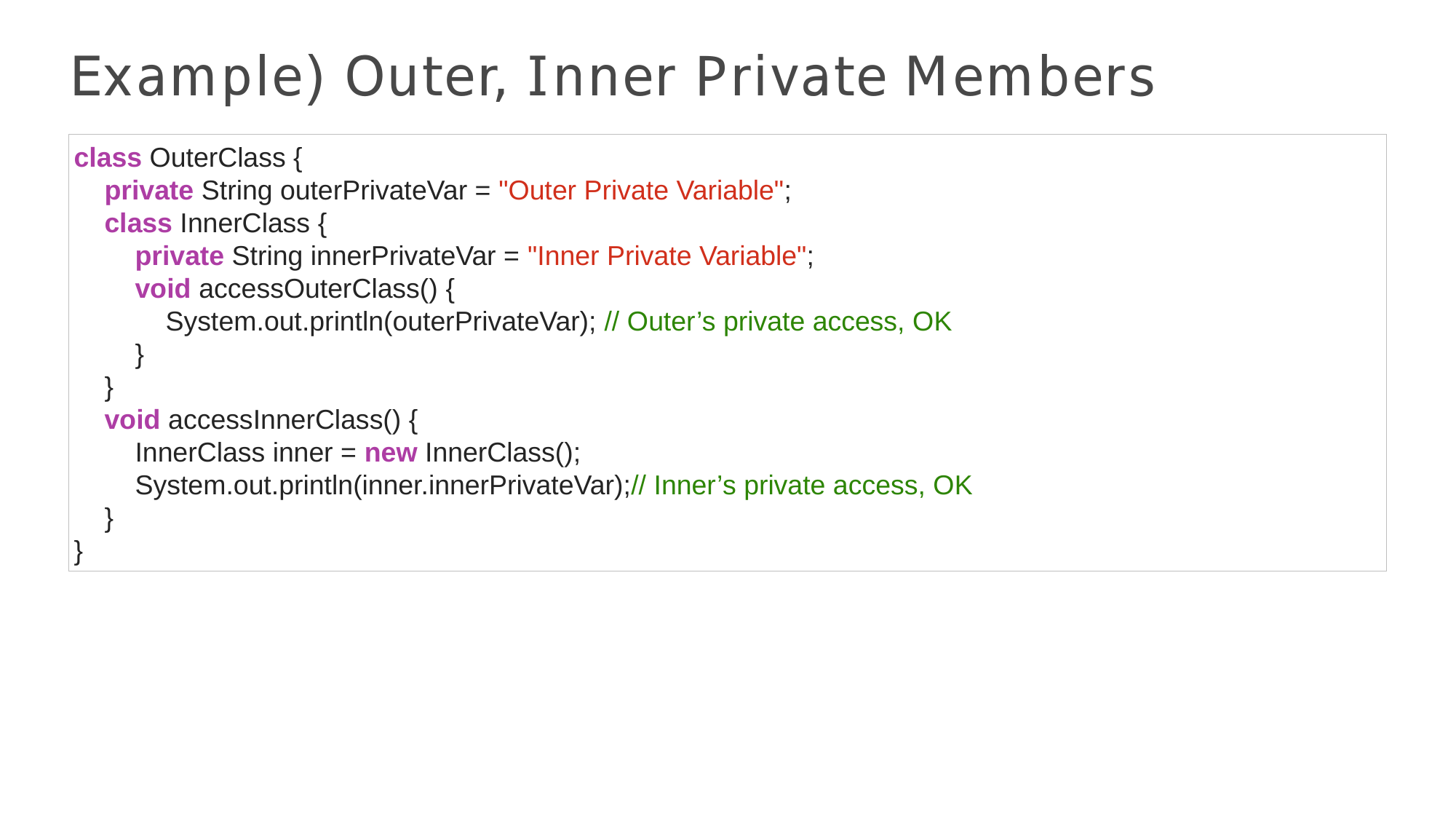

# Example) Outer, Inner Private Members
class OuterClass {
    private String outerPrivateVar = "Outer Private Variable";
    class InnerClass {
        private String innerPrivateVar = "Inner Private Variable";
        void accessOuterClass() {
            System.out.println(outerPrivateVar); // Outer’s private access, OK
        }
    }
    void accessInnerClass() {
        InnerClass inner = new InnerClass();
        System.out.println(inner.innerPrivateVar);// Inner’s private access, OK
    }
}
9